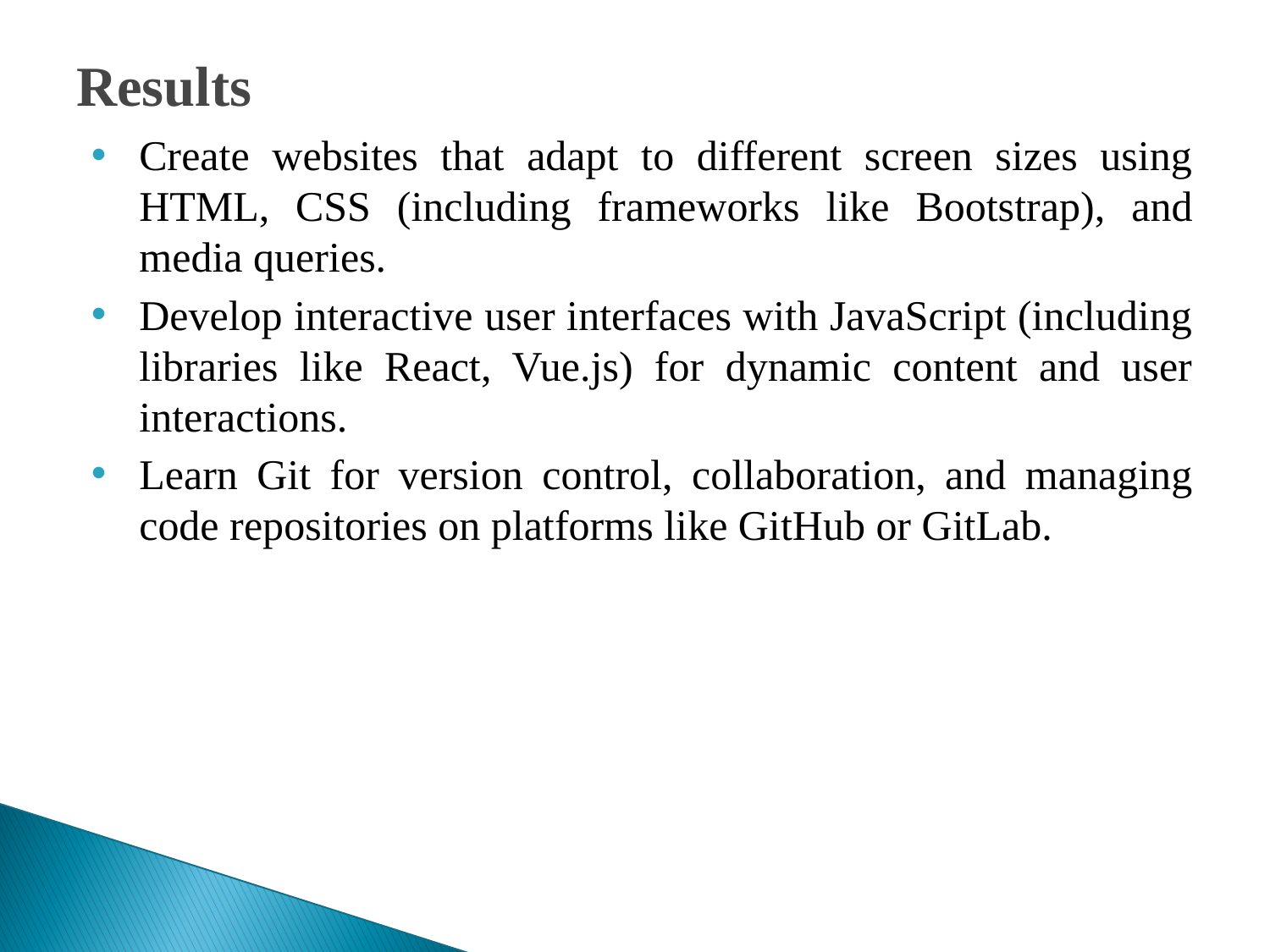

# Results
Create websites that adapt to different screen sizes using HTML, CSS (including frameworks like Bootstrap), and media queries.
Develop interactive user interfaces with JavaScript (including libraries like React, Vue.js) for dynamic content and user interactions.
Learn Git for version control, collaboration, and managing code repositories on platforms like GitHub or GitLab.